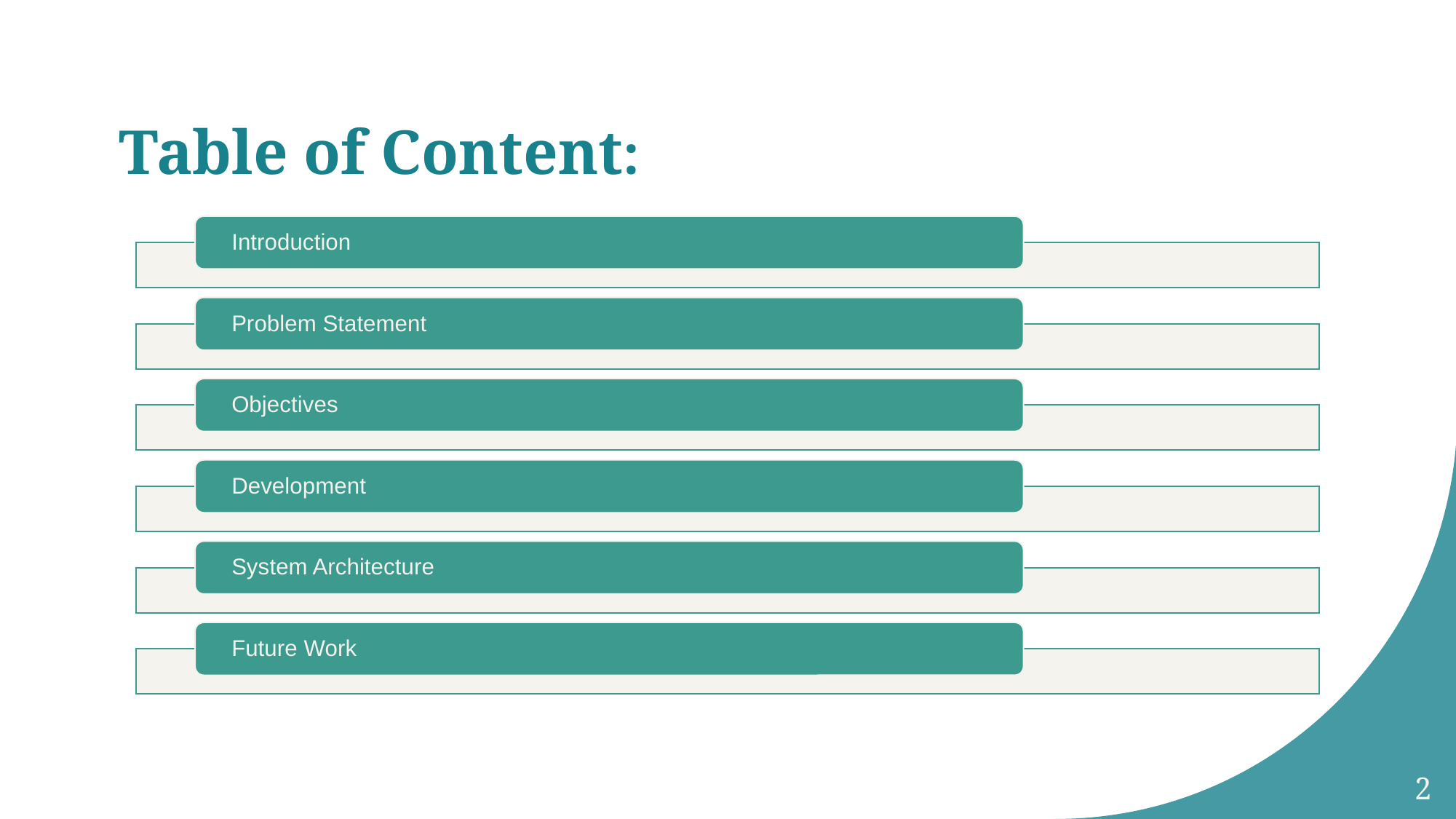

# Table of Content:
Introduction
Problem Statement
Objectives
Development
System Architecture
Future Work
2